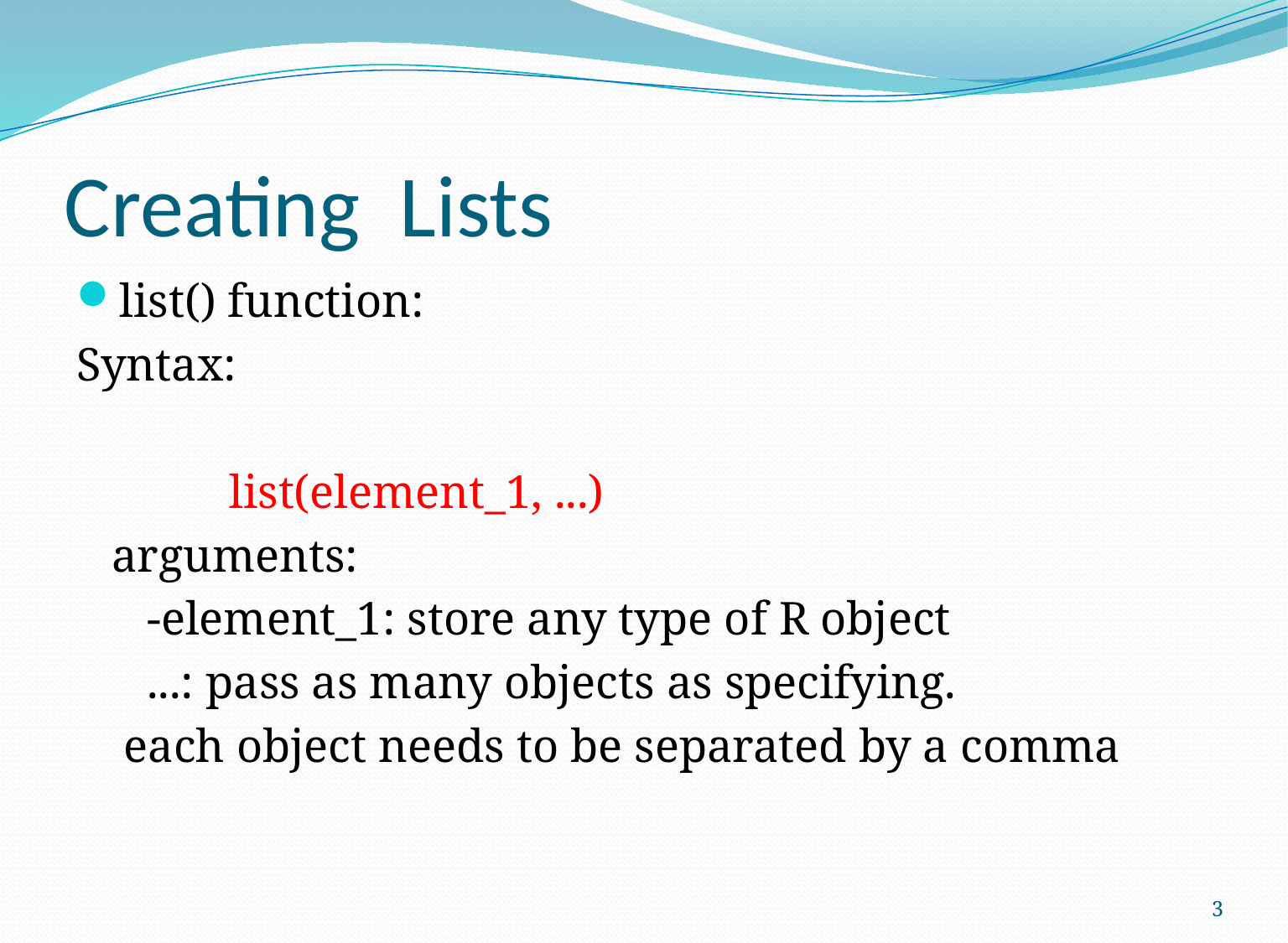

# Creating  Lists
list() function:
Syntax:

             list(element_1, ...)
   arguments:
      -element_1: store any type of R object
      ...: pass as many objects as specifying.
    each object needs to be separated by a comma
3